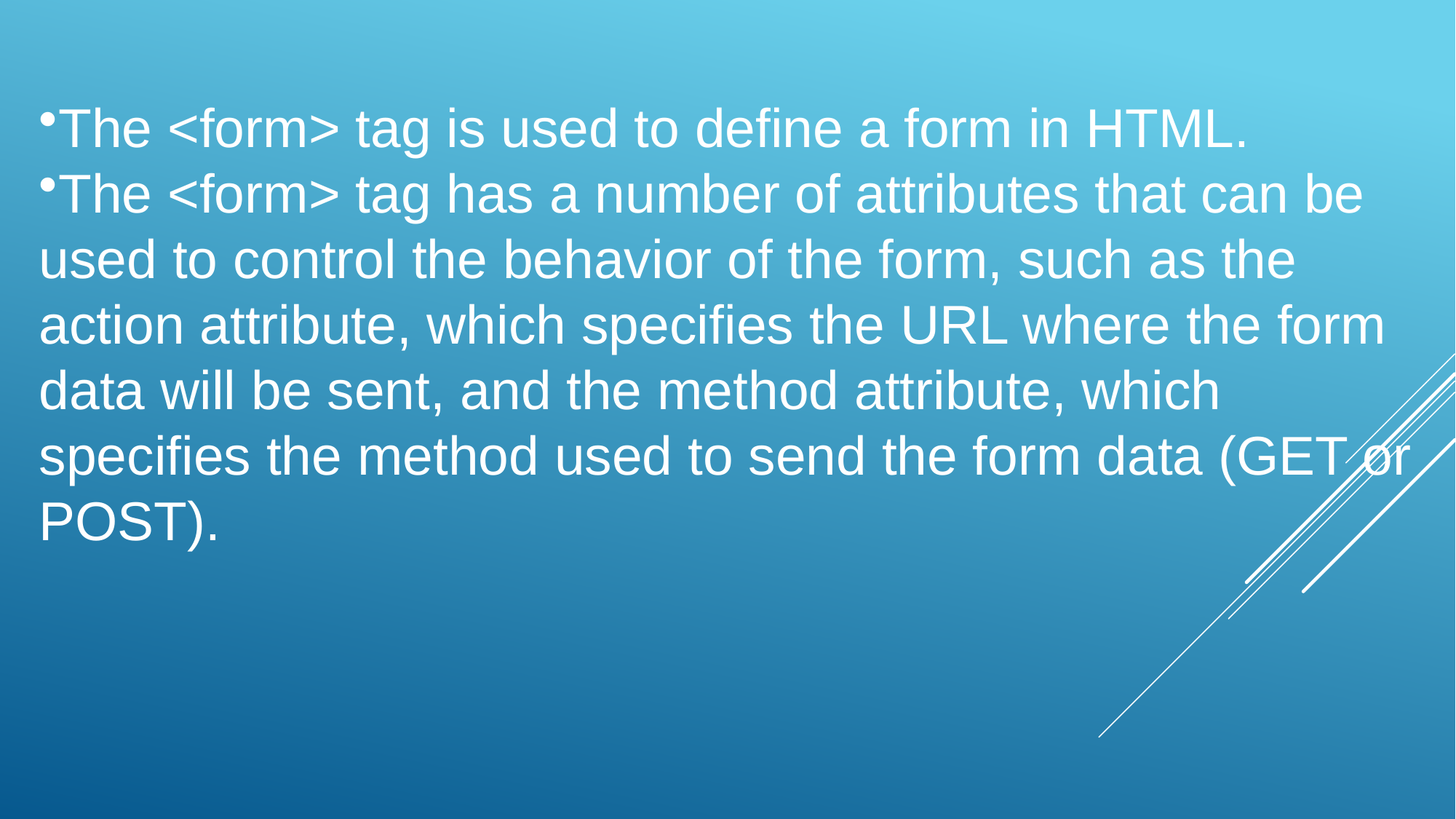

The <form> tag is used to define a form in HTML.
The <form> tag has a number of attributes that can be used to control the behavior of the form, such as the action attribute, which specifies the URL where the form data will be sent, and the method attribute, which specifies the method used to send the form data (GET or POST).